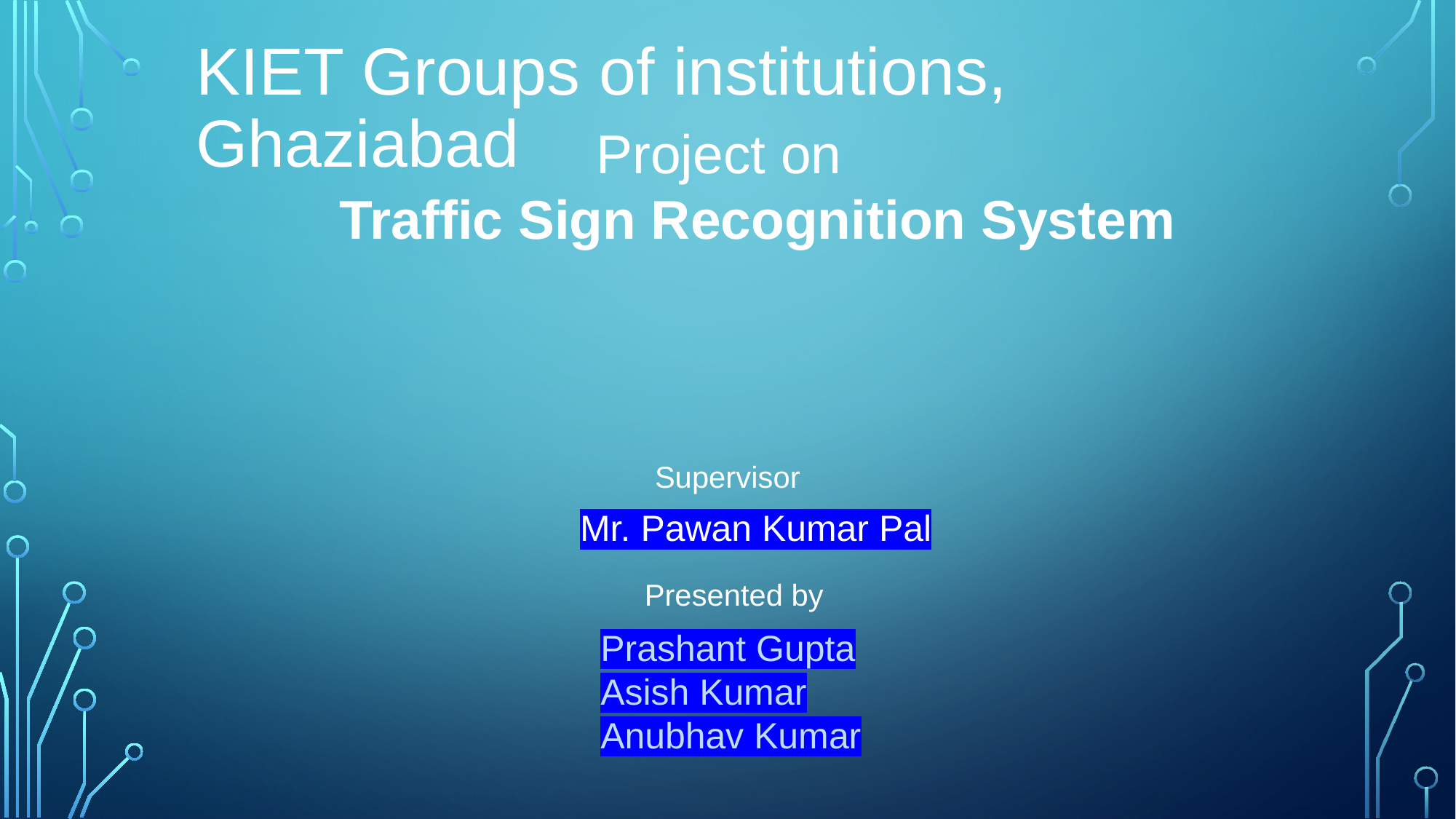

KIET Groups of institutions, Ghaziabad
                 Project on
Traffic Sign Recognition System
Supervisor
Mr. Pawan Kumar Pal
Presented by
Prashant Gupta
Asish Kumar
Anubhav Kumar